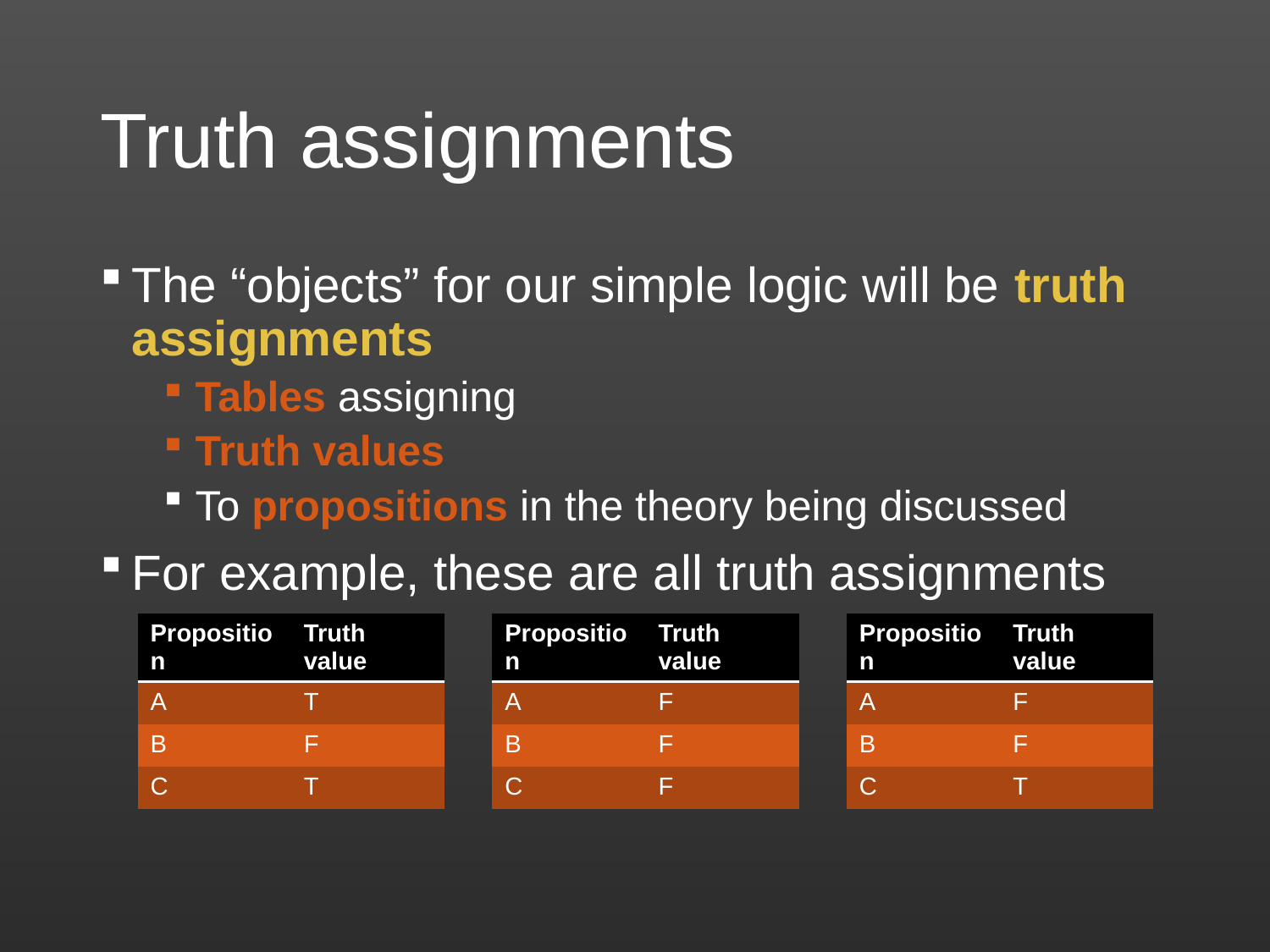

# Truth assignments
The “objects” for our simple logic will be truth assignments
Tables assigning
Truth values
To propositions in the theory being discussed
For example, these are all truth assignments
| Proposition | Truth value |
| --- | --- |
| A | T |
| B | F |
| C | T |
| Proposition | Truth value |
| --- | --- |
| A | F |
| B | F |
| C | F |
| Proposition | Truth value |
| --- | --- |
| A | F |
| B | F |
| C | T |